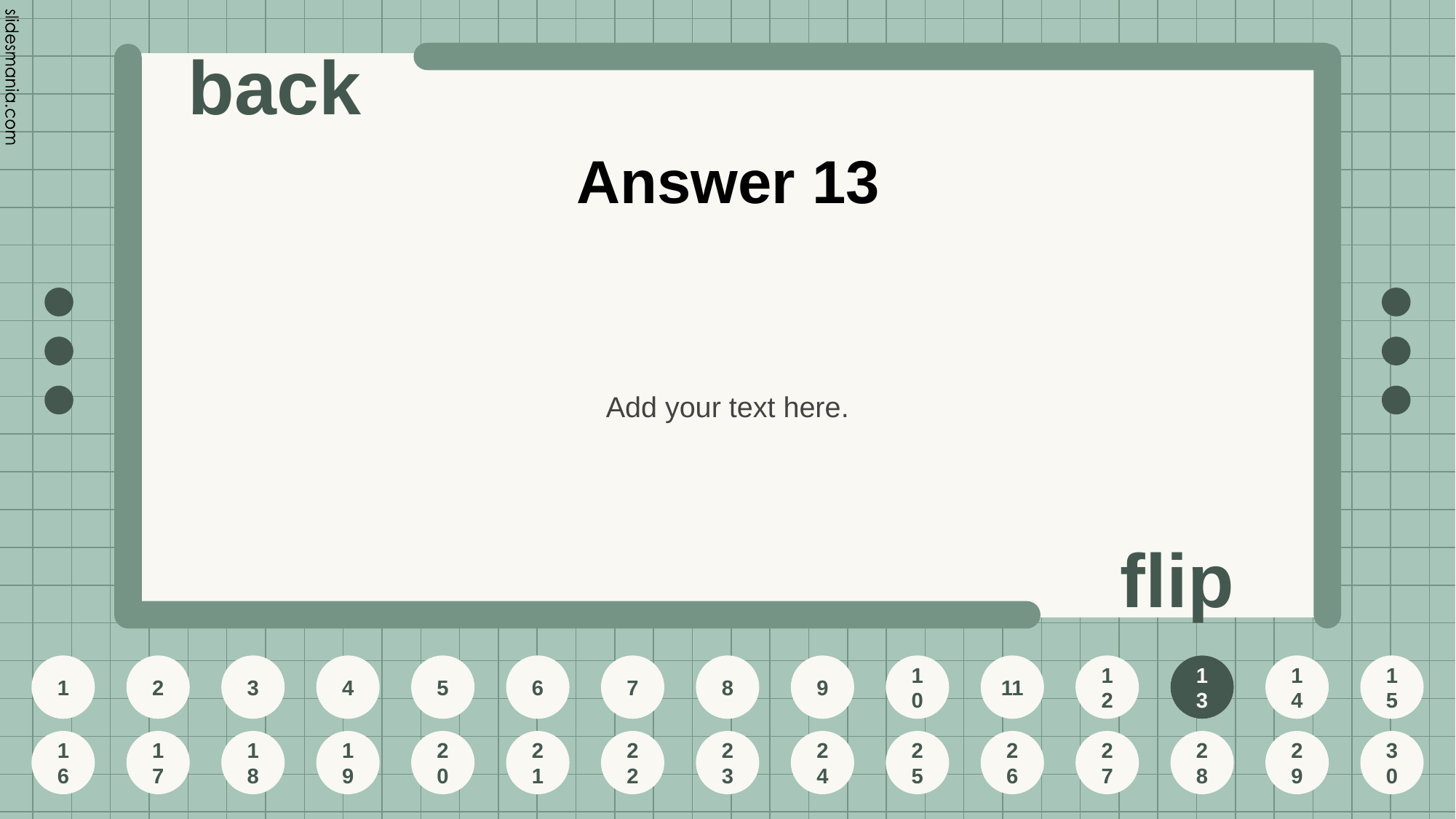

# Answer 13
Add your text here.

13